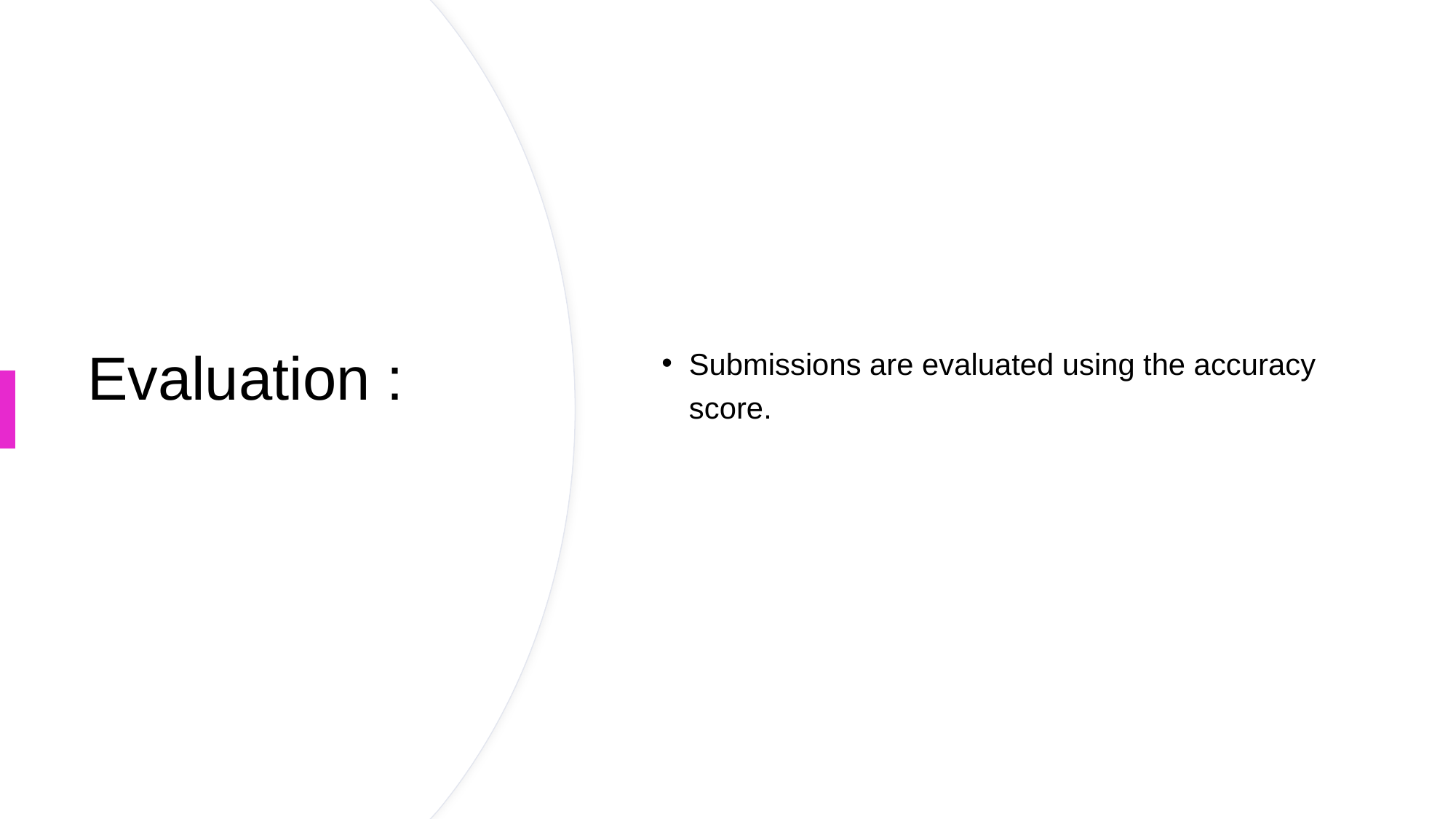

Submissions are evaluated using the accuracy score.

# Evaluation :